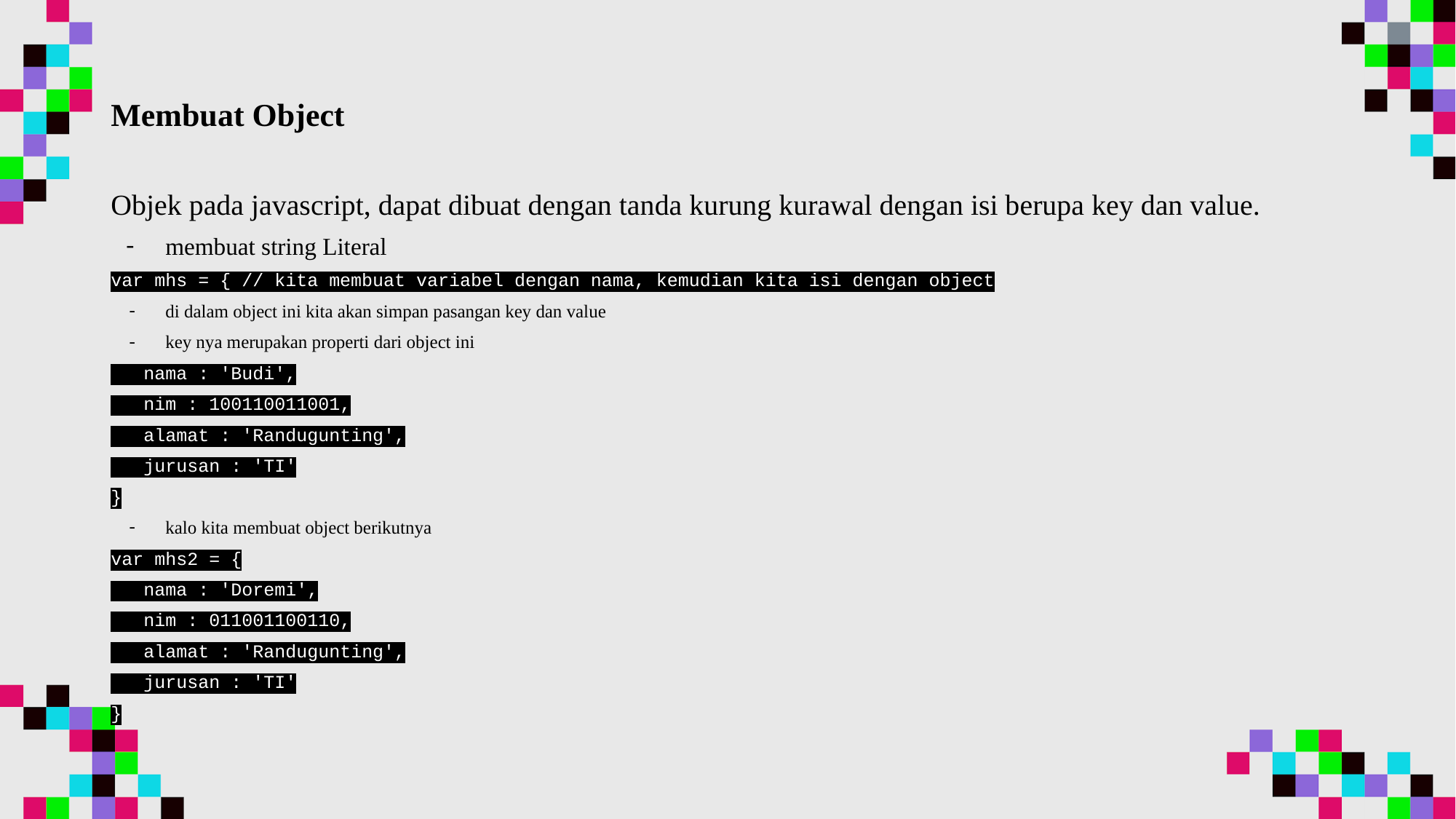

Membuat Object

Objek pada javascript, dapat dibuat dengan tanda kurung kurawal dengan isi berupa key dan value.
membuat string Literal
var mhs = { // kita membuat variabel dengan nama, kemudian kita isi dengan object
di dalam object ini kita akan simpan pasangan key dan value
key nya merupakan properti dari object ini
   nama : 'Budi',
   nim : 100110011001,
   alamat : 'Randugunting',
   jurusan : 'TI'
}
kalo kita membuat object berikutnya
var mhs2 = {
   nama : 'Doremi',
   nim : 011001100110,
   alamat : 'Randugunting',
   jurusan : 'TI'
}